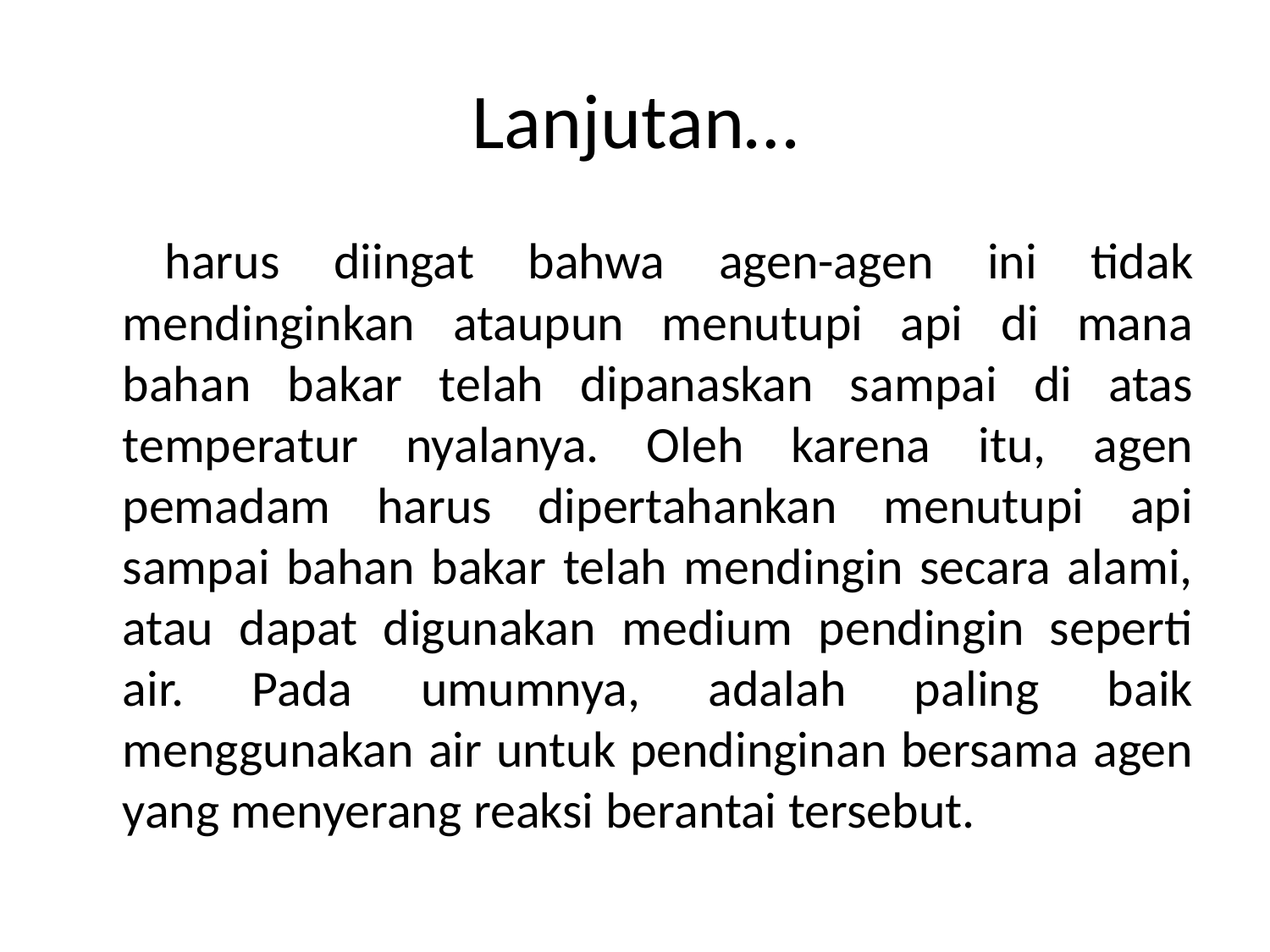

# Lanjutan…
 	harus diingat bahwa agen-agen ini tidak mendinginkan ataupun menutupi api di mana bahan bakar telah dipanaskan sampai di atas temperatur nyalanya. Oleh karena itu, agen pemadam harus dipertahankan menutupi api sampai bahan bakar telah mendingin secara alami, atau dapat digunakan medium pendingin seperti air. Pada umumnya, adalah paling baik menggunakan air untuk pendinginan bersama agen yang menyerang reaksi berantai tersebut.